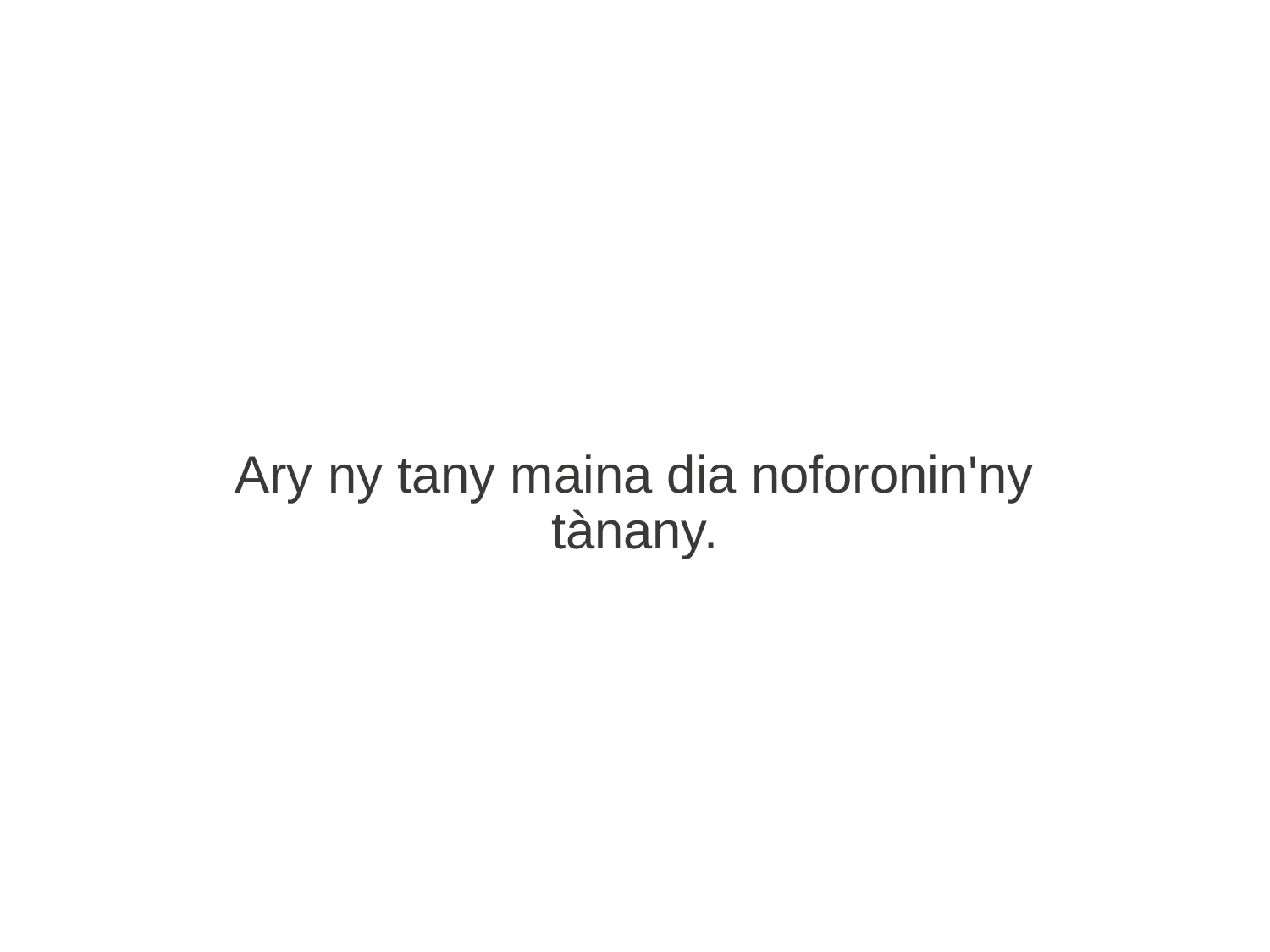

Ary ny tany maina dia noforonin'ny
tànany.